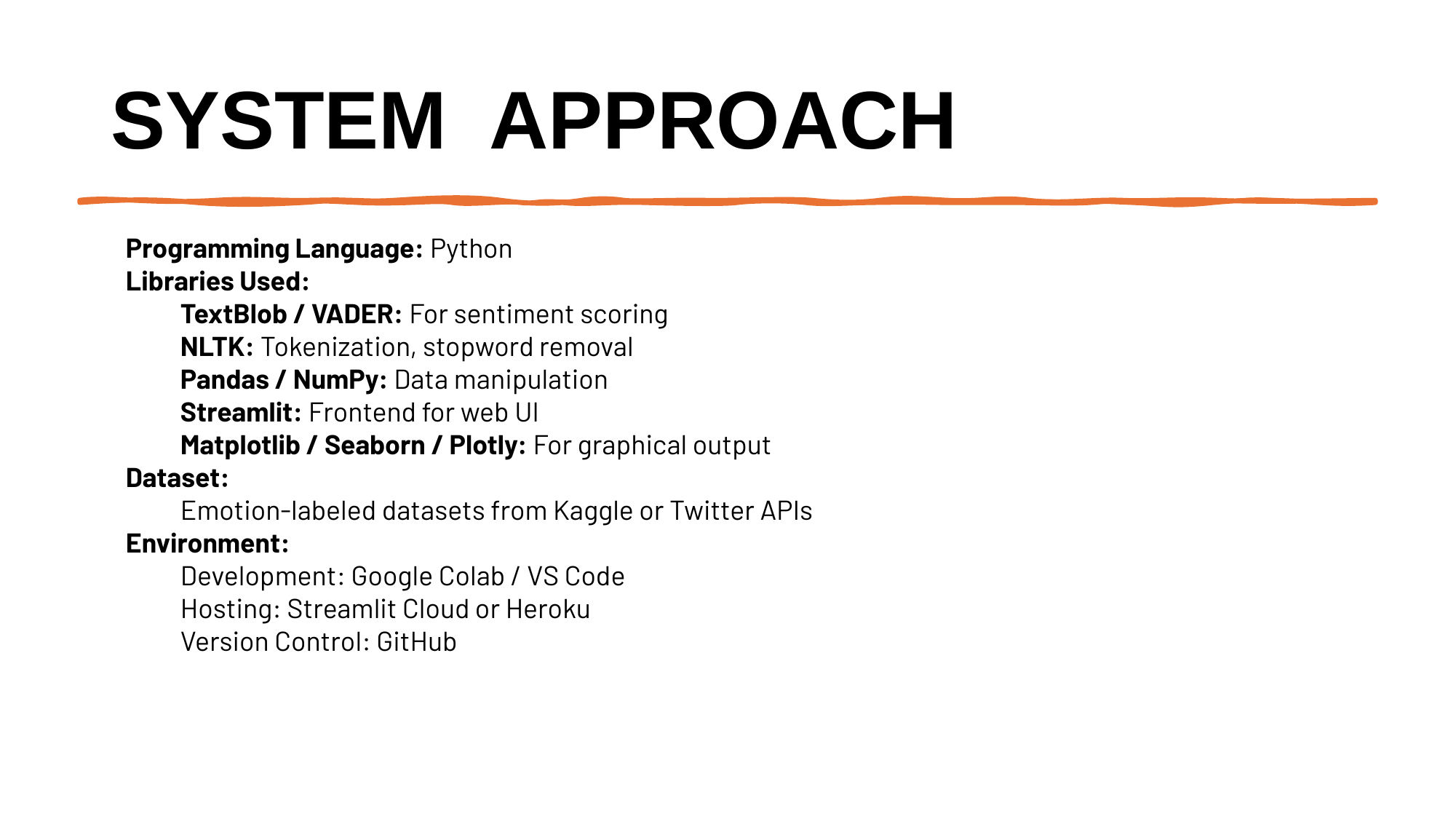

# System  Approach

Programming Language: Python
Libraries Used:
TextBlob / VADER: For sentiment scoring
NLTK: Tokenization, stopword removal
Pandas / NumPy: Data manipulation
Streamlit: Frontend for web UI
Matplotlib / Seaborn / Plotly: For graphical output
Dataset:
Emotion-labeled datasets from Kaggle or Twitter APIs
Environment:
Development: Google Colab / VS Code
Hosting: Streamlit Cloud or Heroku
Version Control: GitHub